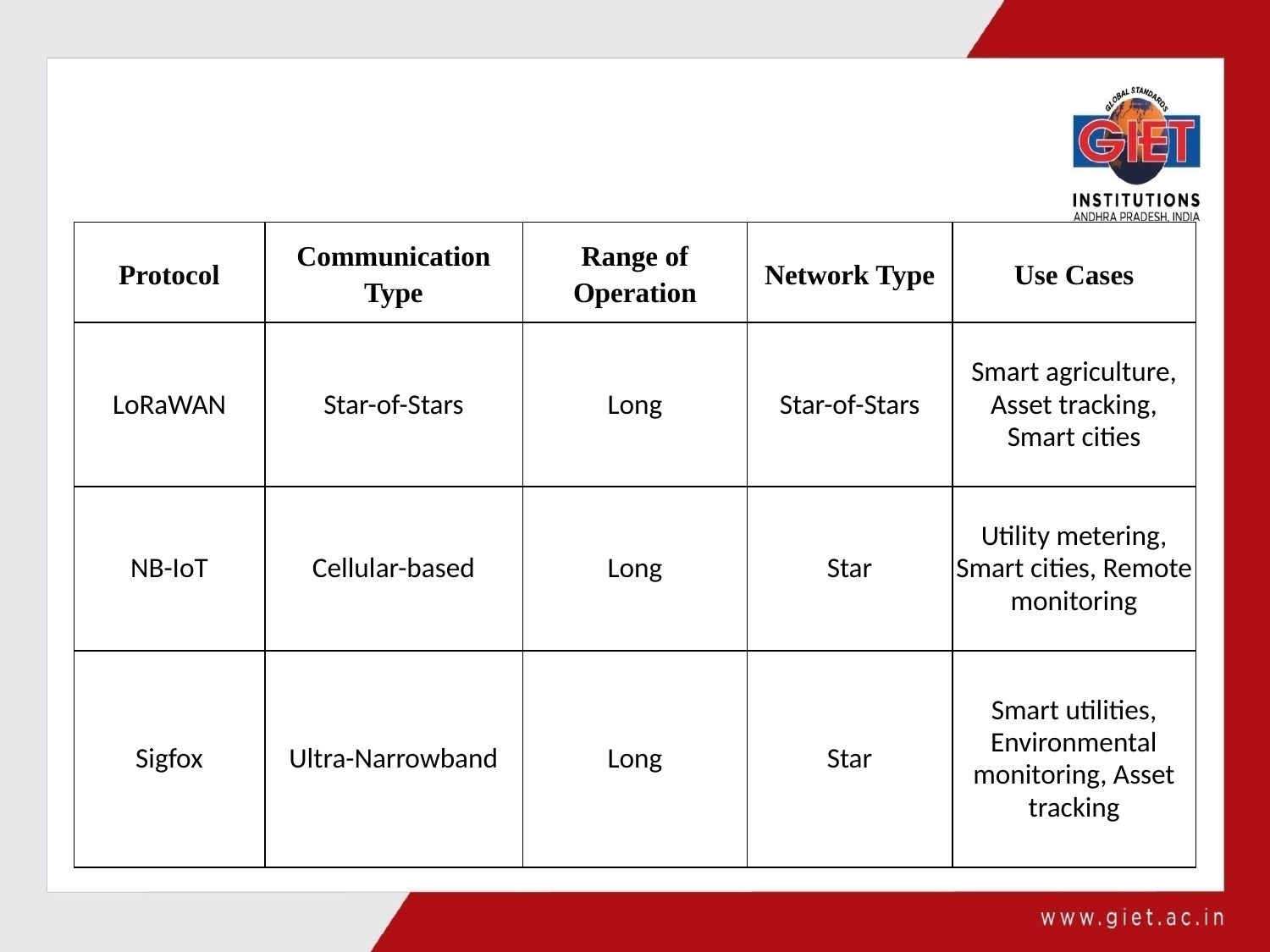

| Protocol | Communication Type | Range of Operation | Network Type | Use Cases |
| --- | --- | --- | --- | --- |
| LoRaWAN | Star-of-Stars | Long | Star-of-Stars | Smart agriculture, Asset tracking, Smart cities |
| NB-IoT | Cellular-based | Long | Star | Utility metering, Smart cities, Remote monitoring |
| Sigfox | Ultra-Narrowband | Long | Star | Smart utilities, Environmental monitoring, Asset tracking |